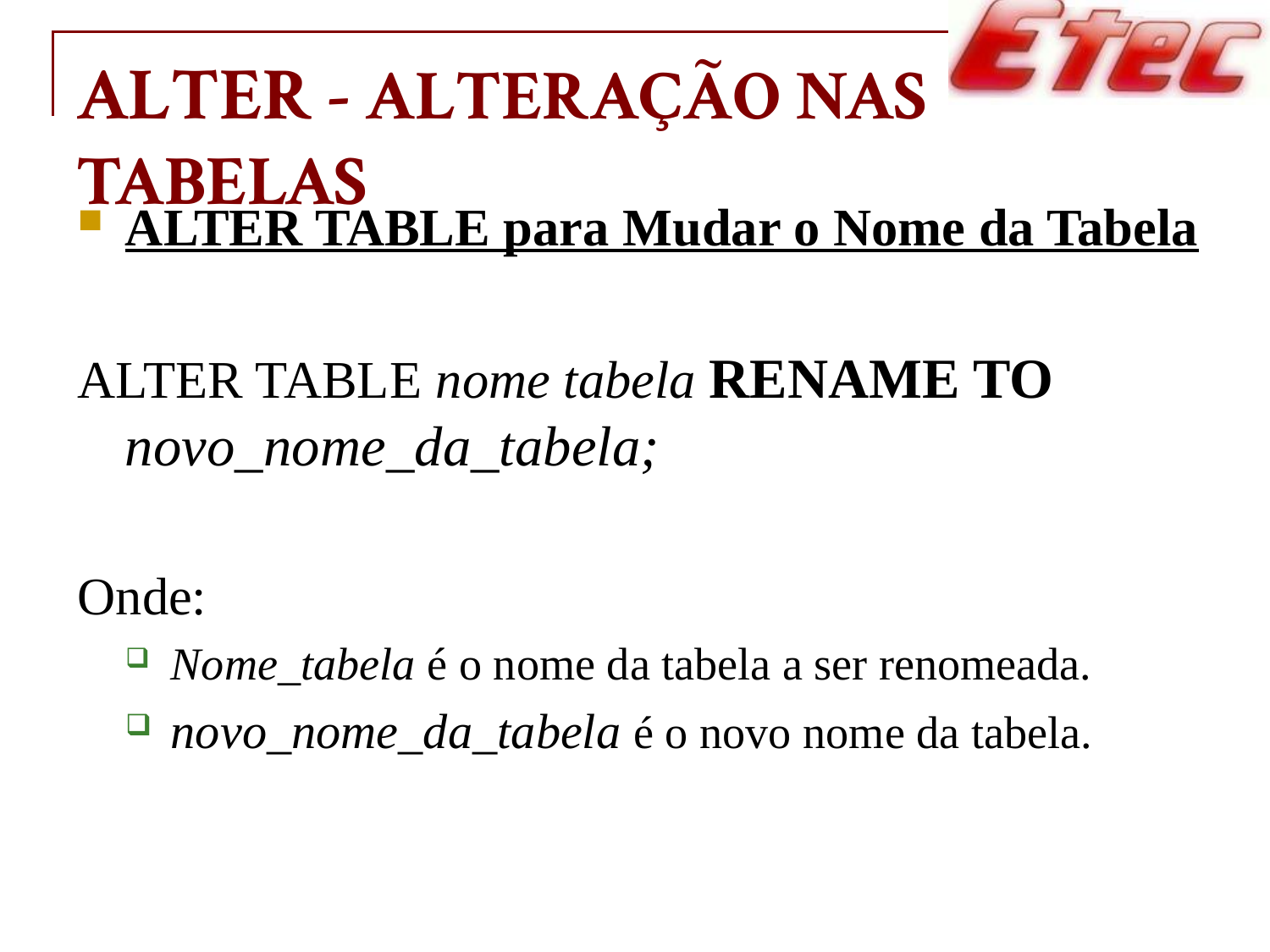

# ALTER - Alteração nas Tabelas
ALTER TABLE para Mudar o Nome da Tabela

ALTER TABLE nome tabela RENAME TO novo_nome_da_tabela;

Onde:
Nome_tabela é o nome da tabela a ser renomeada.
novo_nome_da_tabela é o novo nome da tabela.